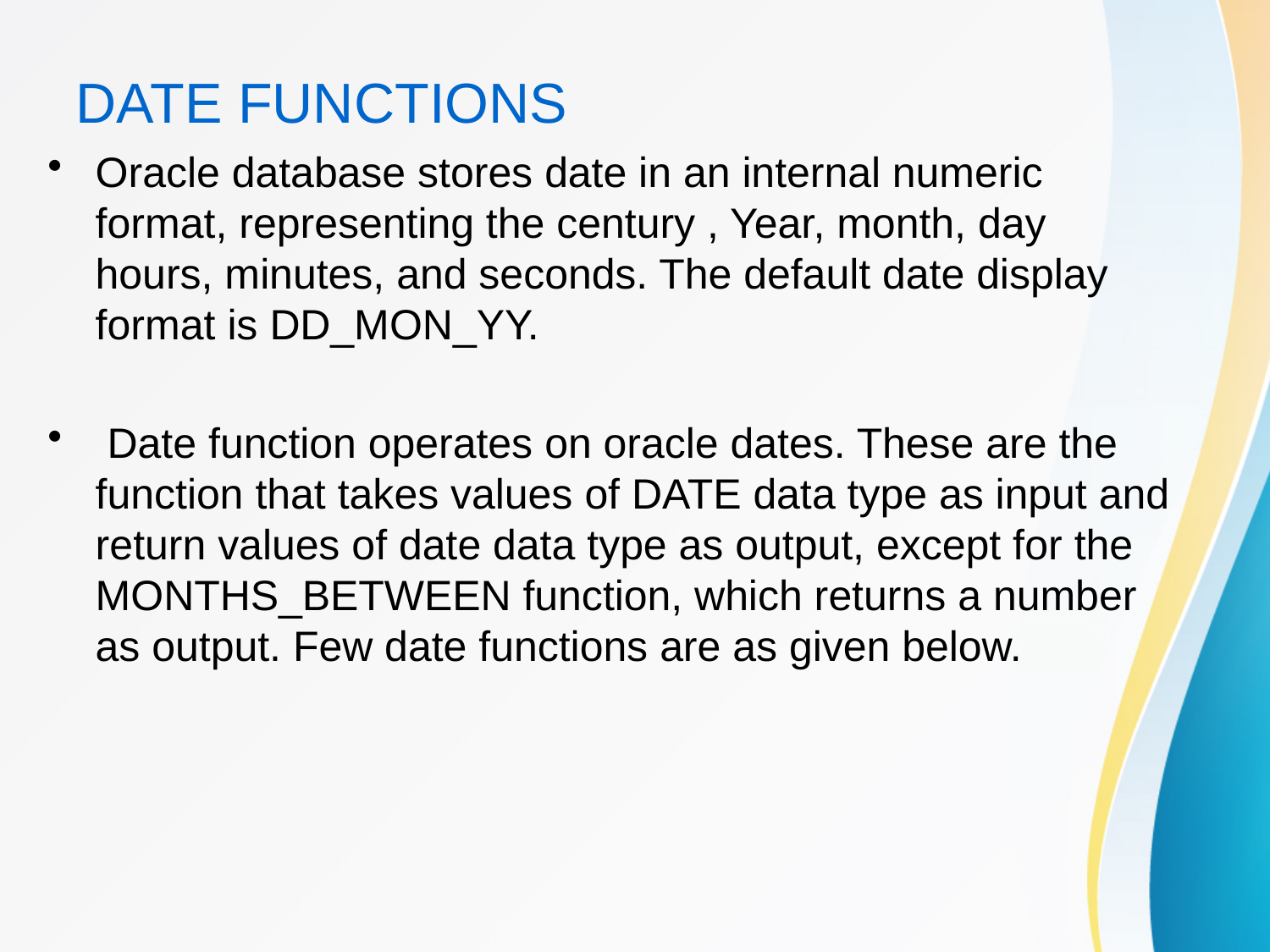

# DATE FUNCTIONS
Oracle database stores date in an internal numeric format, representing the century , Year, month, day hours, minutes, and seconds. The default date display format is DD_MON_YY.

 Date function operates on oracle dates. These are the function that takes values of DATE data type as input and return values of date data type as output, except for the MONTHS_BETWEEN function, which returns a number as output. Few date functions are as given below.